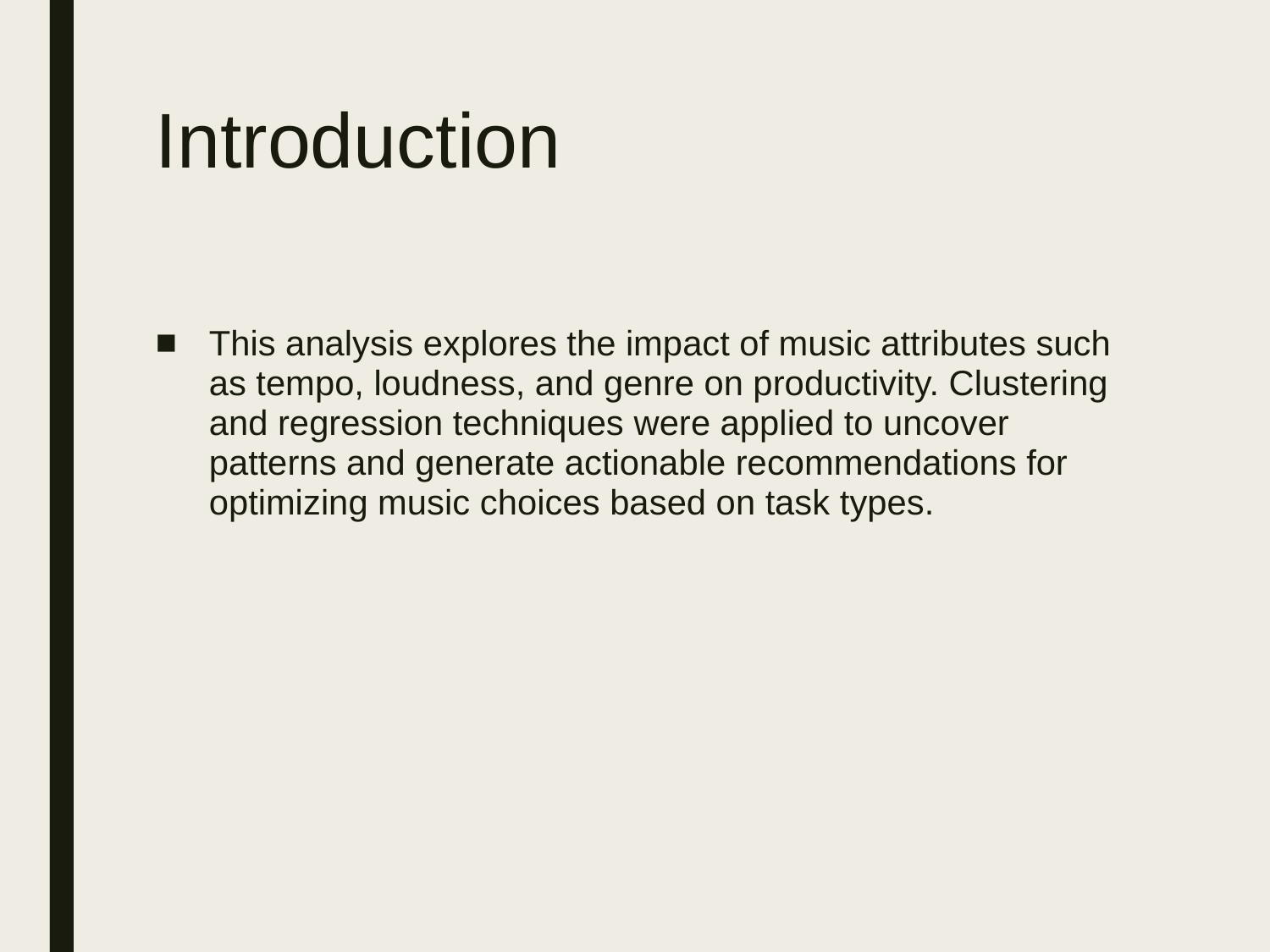

# Introduction
This analysis explores the impact of music attributes such as tempo, loudness, and genre on productivity. Clustering and regression techniques were applied to uncover patterns and generate actionable recommendations for optimizing music choices based on task types.